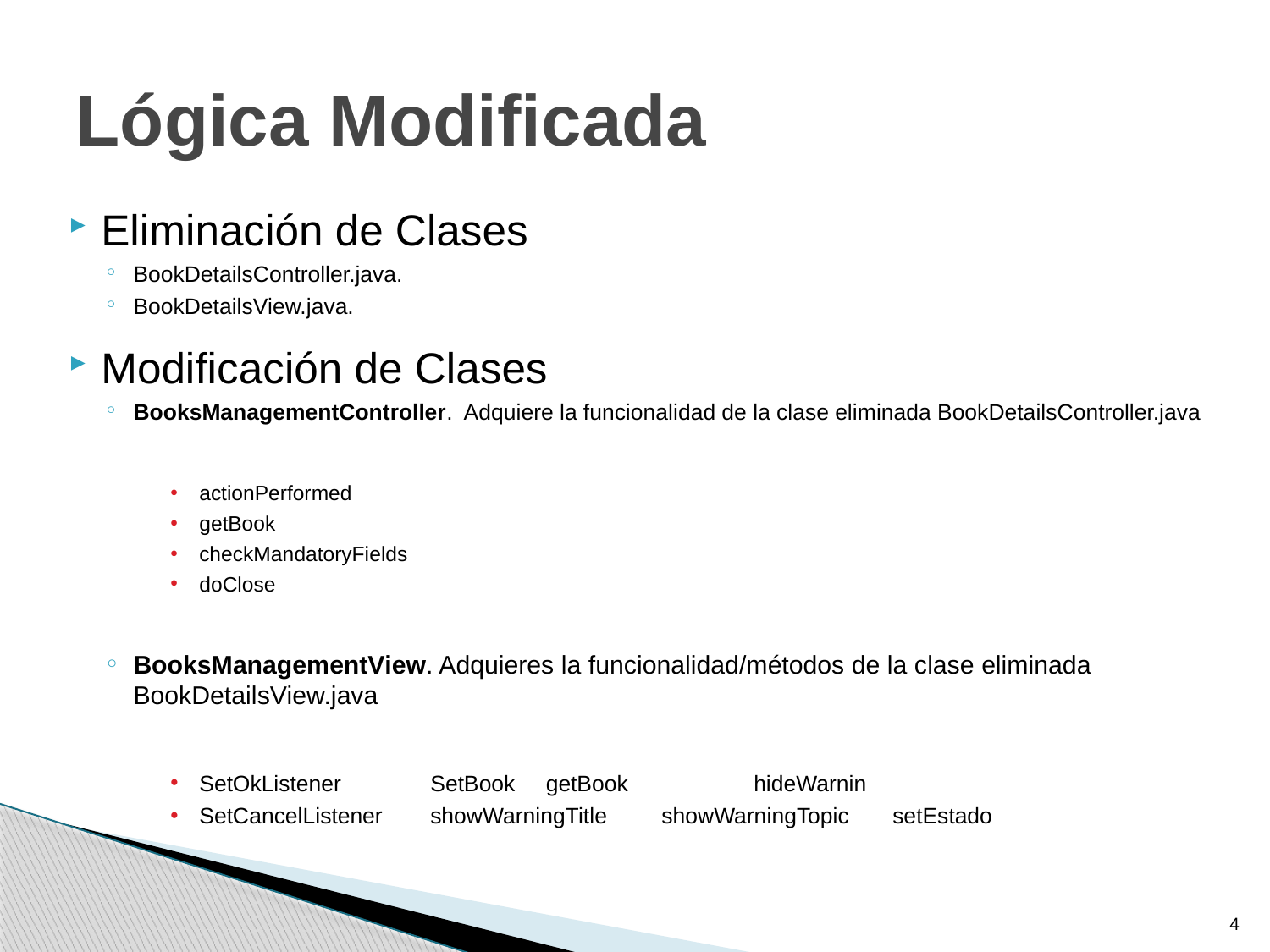

# Lógica Modificada
Eliminación de Clases
BookDetailsController.java.
BookDetailsView.java.
Modificación de Clases
BooksManagementController.  Adquiere la funcionalidad de la clase eliminada BookDetailsController.java

actionPerformed
getBook
checkMandatoryFields
doClose

BooksManagementView. Adquieres la funcionalidad/métodos de la clase eliminada BookDetailsView.java

SetOkListener		SetBook		getBook	               hideWarnin
SetCancelListener	showWarningTitle	showWarningTopic	setEstado

4